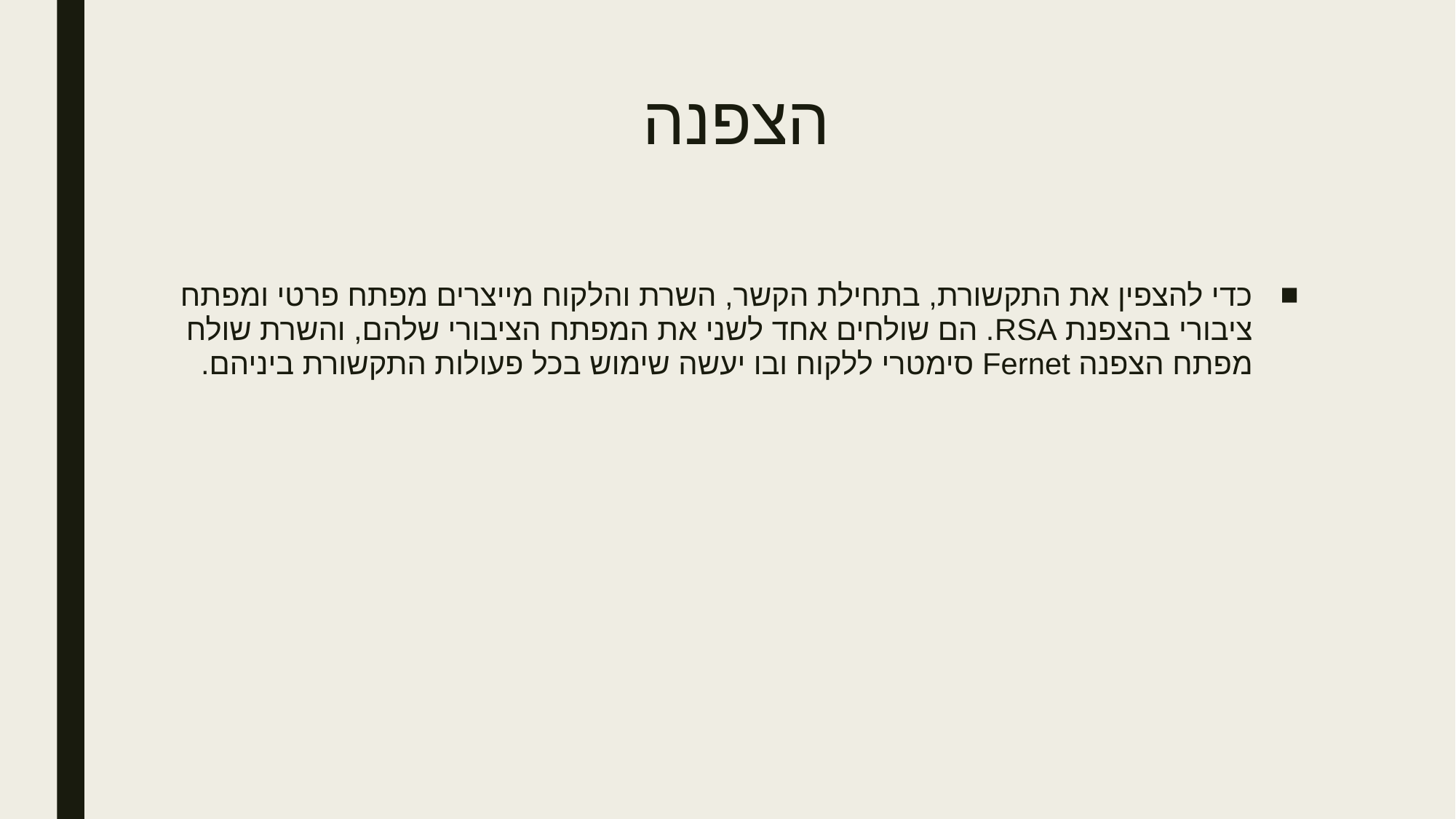

# הצפנה
כדי להצפין את התקשורת, בתחילת הקשר, השרת והלקוח מייצרים מפתח פרטי ומפתח ציבורי בהצפנת RSA. הם שולחים אחד לשני את המפתח הציבורי שלהם, והשרת שולח מפתח הצפנה Fernet סימטרי ללקוח ובו יעשה שימוש בכל פעולות התקשורת ביניהם.